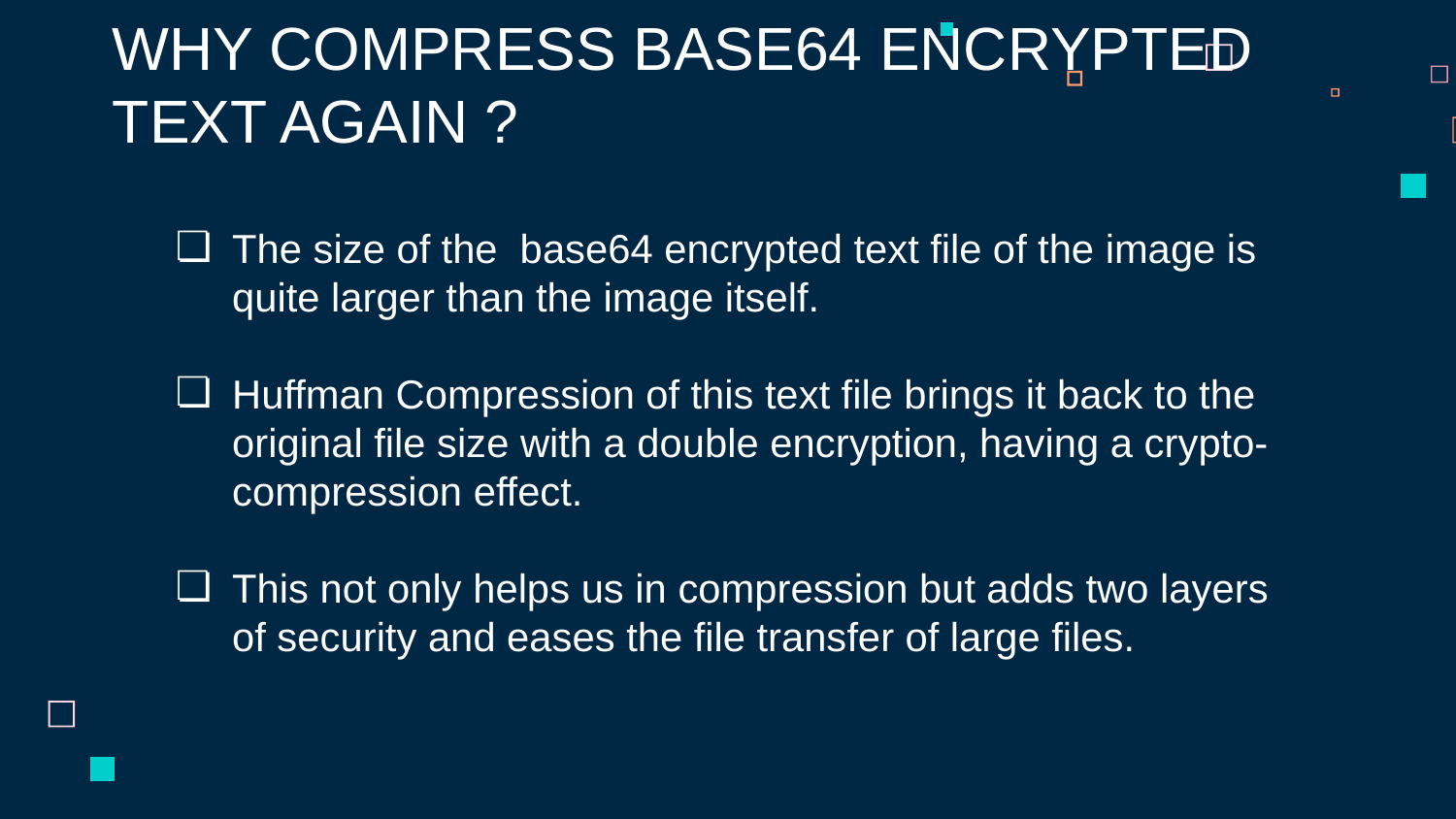

# WHY COMPRESS BASE64 ENCRYPTED TEXT AGAIN ?
The size of the  base64 encrypted text file of the image is quite larger than the image itself.

Huffman Compression of this text file brings it back to the original file size with a double encryption, having a crypto-compression effect.

This not only helps us in compression but adds two layers of security and eases the file transfer of large files.